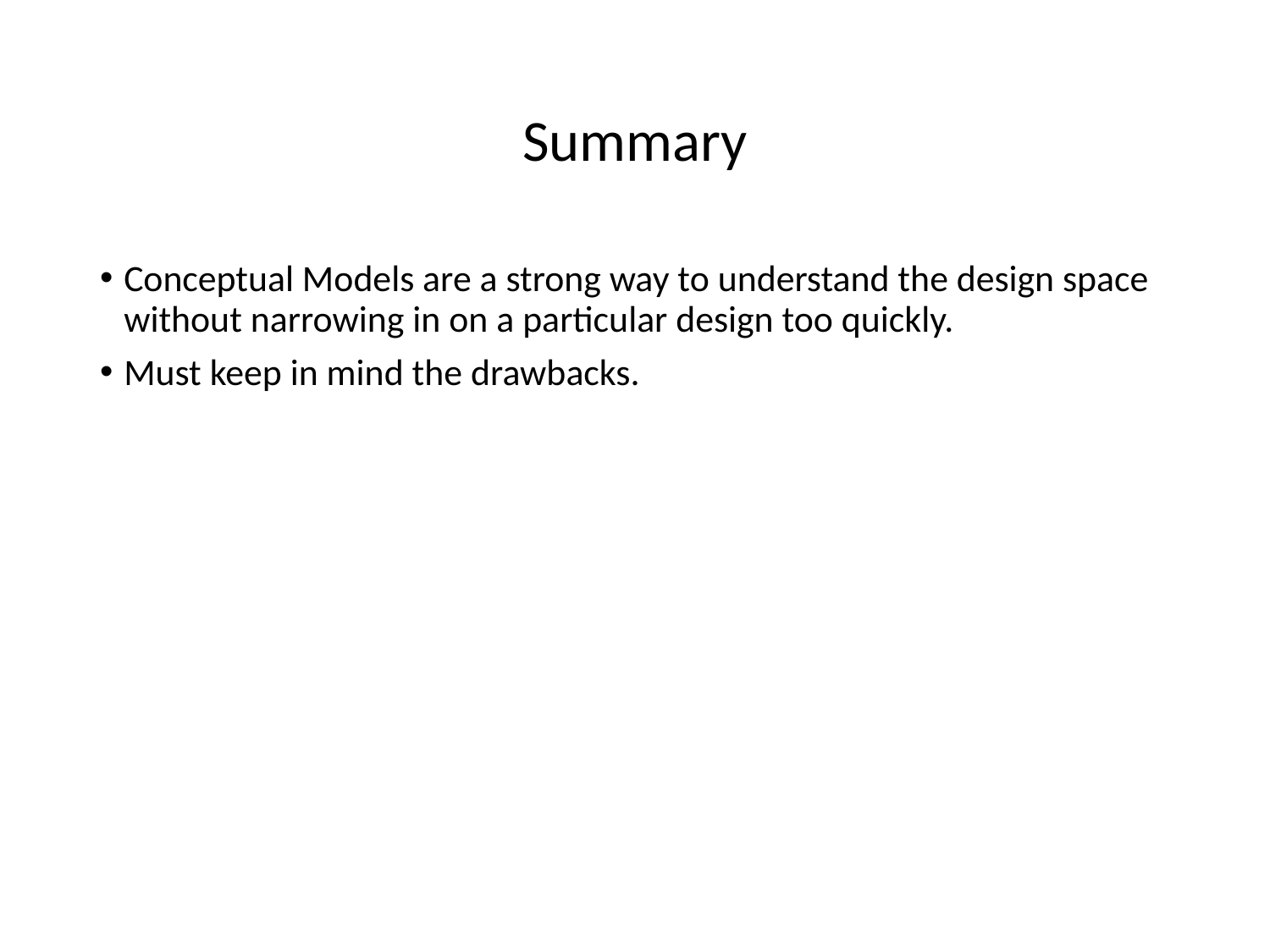

# Summary
Conceptual Models are a strong way to understand the design space without narrowing in on a particular design too quickly.
Must keep in mind the drawbacks.